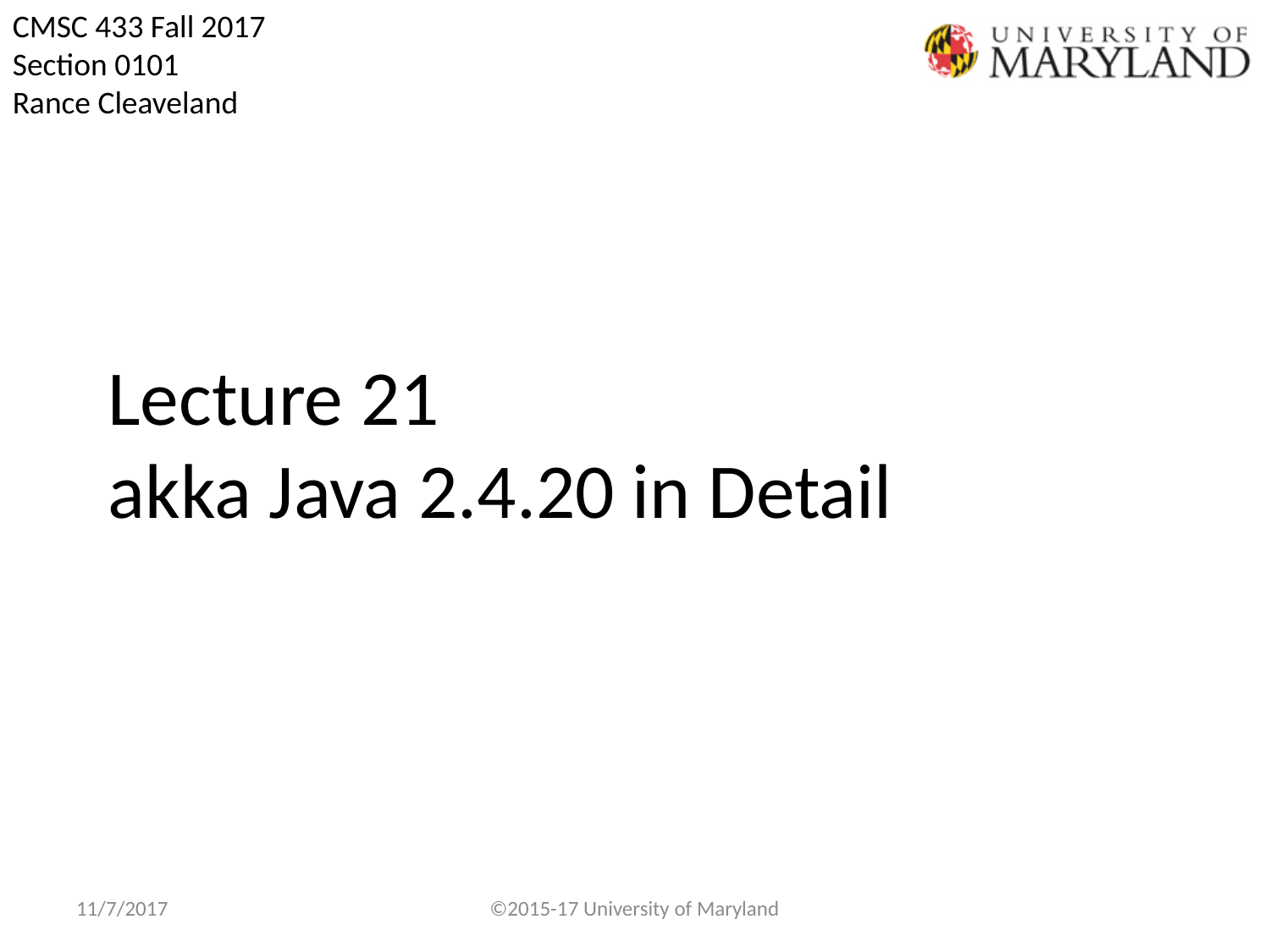

# Lecture 21 akka Java 2.4.20 in Detail
11/7/2017
©2015-17 University of Maryland